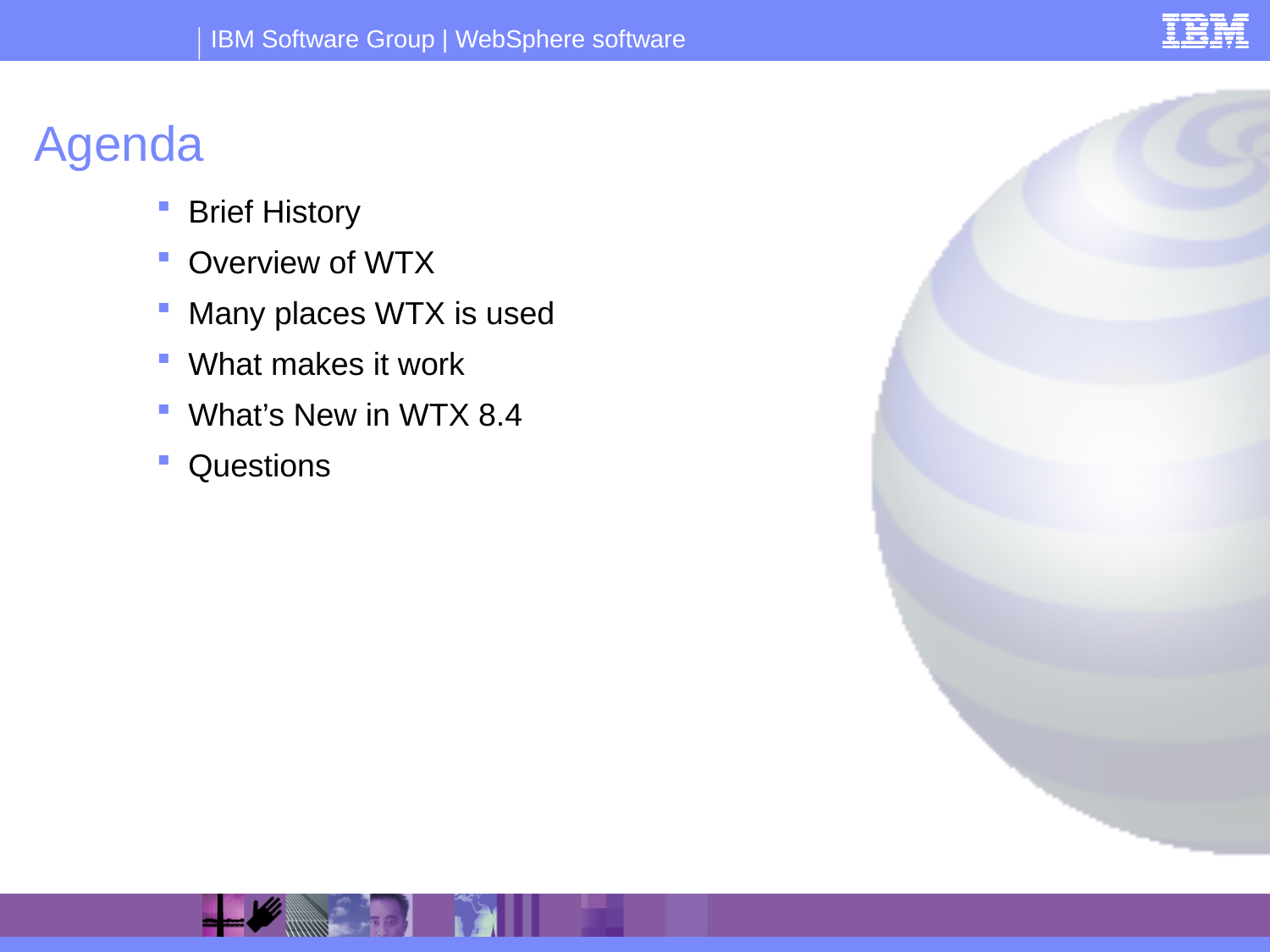

# Agenda
Brief History
Overview of WTX
Many places WTX is used
What makes it work
What’s New in WTX 8.4
Questions